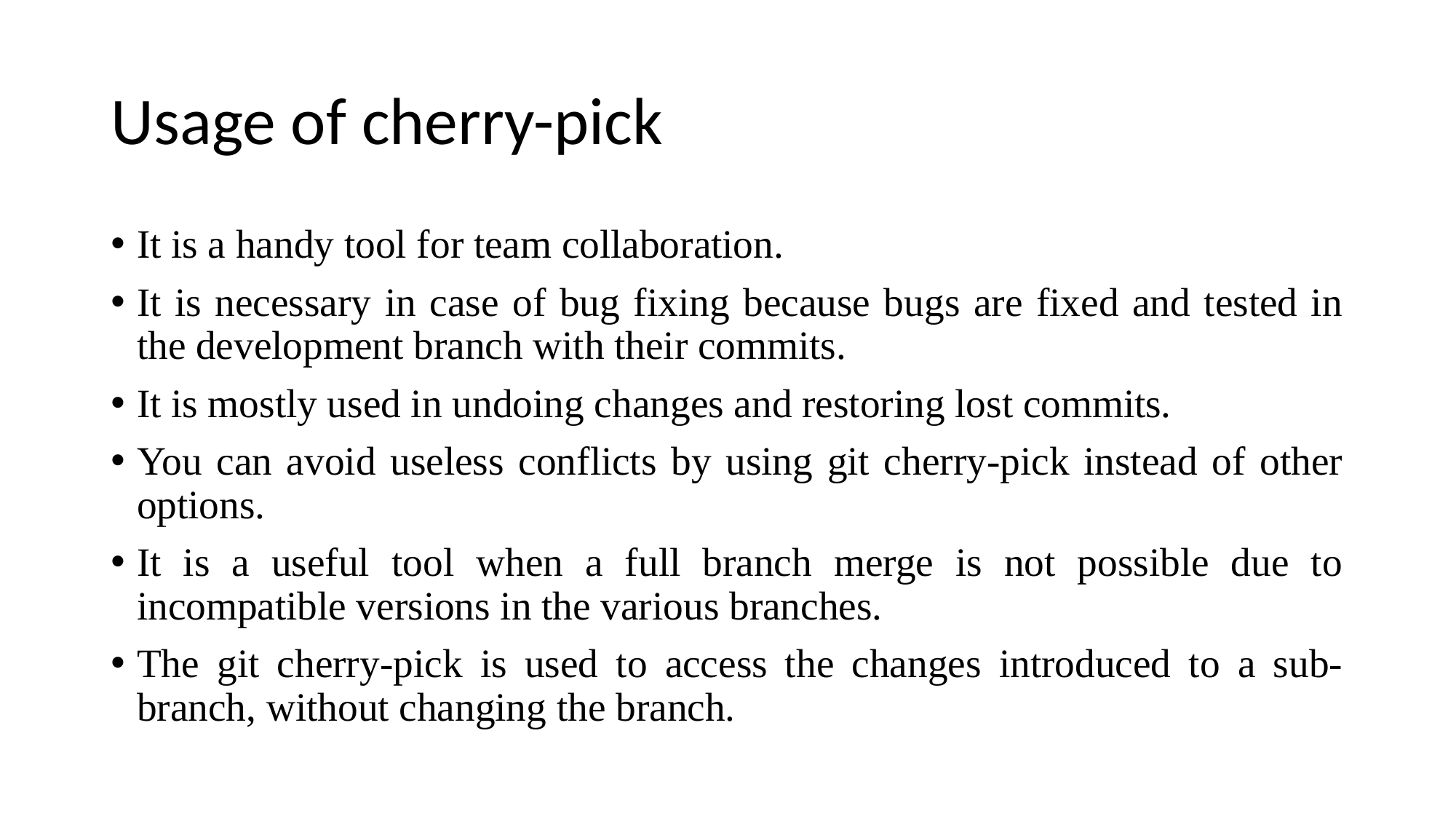

# Usage of cherry-pick
It is a handy tool for team collaboration.
It is necessary in case of bug fixing because bugs are fixed and tested in the development branch with their commits.
It is mostly used in undoing changes and restoring lost commits.
You can avoid useless conflicts by using git cherry-pick instead of other options.
It is a useful tool when a full branch merge is not possible due to incompatible versions in the various branches.
The git cherry-pick is used to access the changes introduced to a sub-branch, without changing the branch.